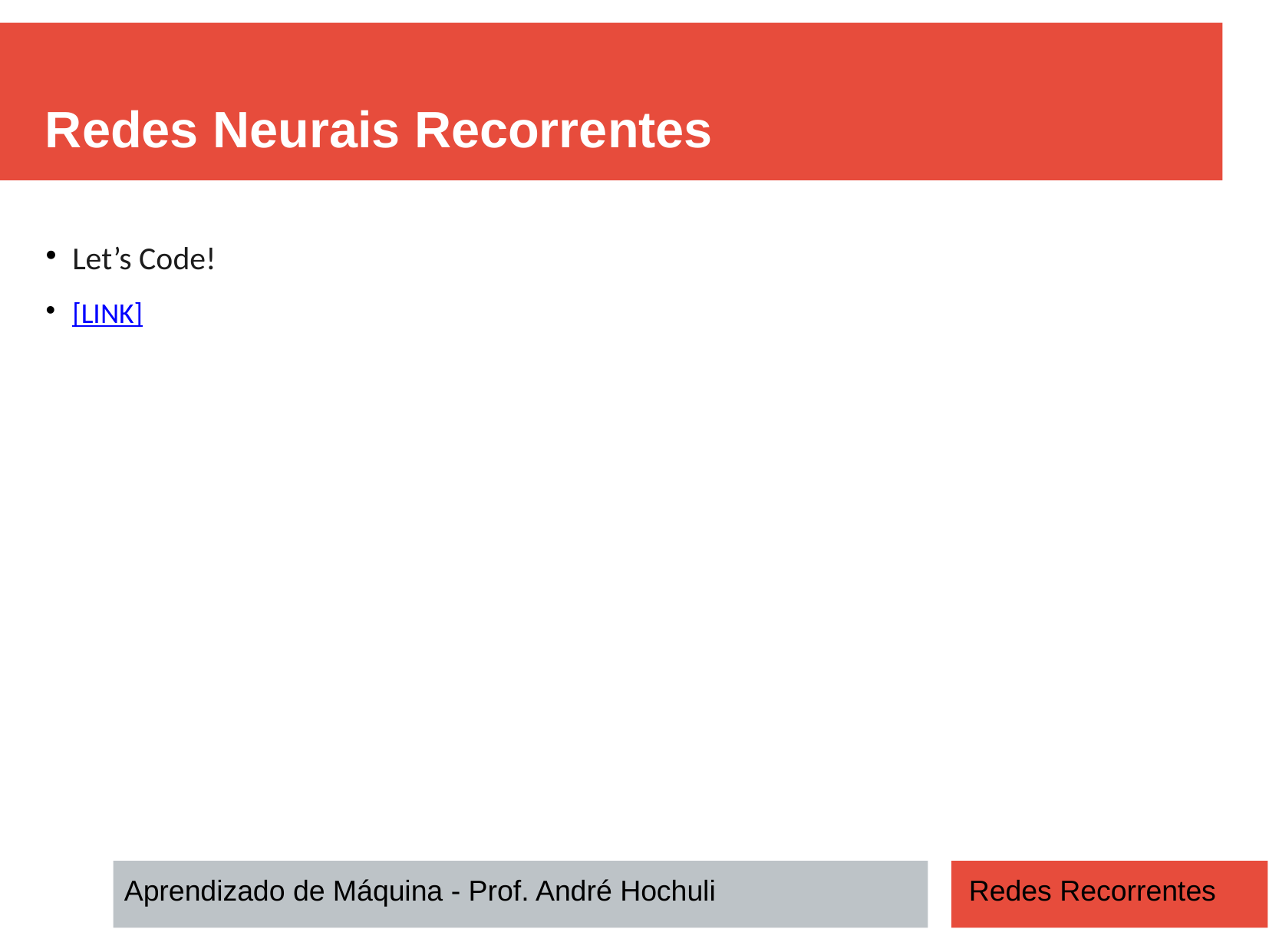

Redes Neurais Recorrentes

Let’s Code!
[LINK]

Aprendizado de Máquina - Prof. André Hochuli
Redes Recorrentes